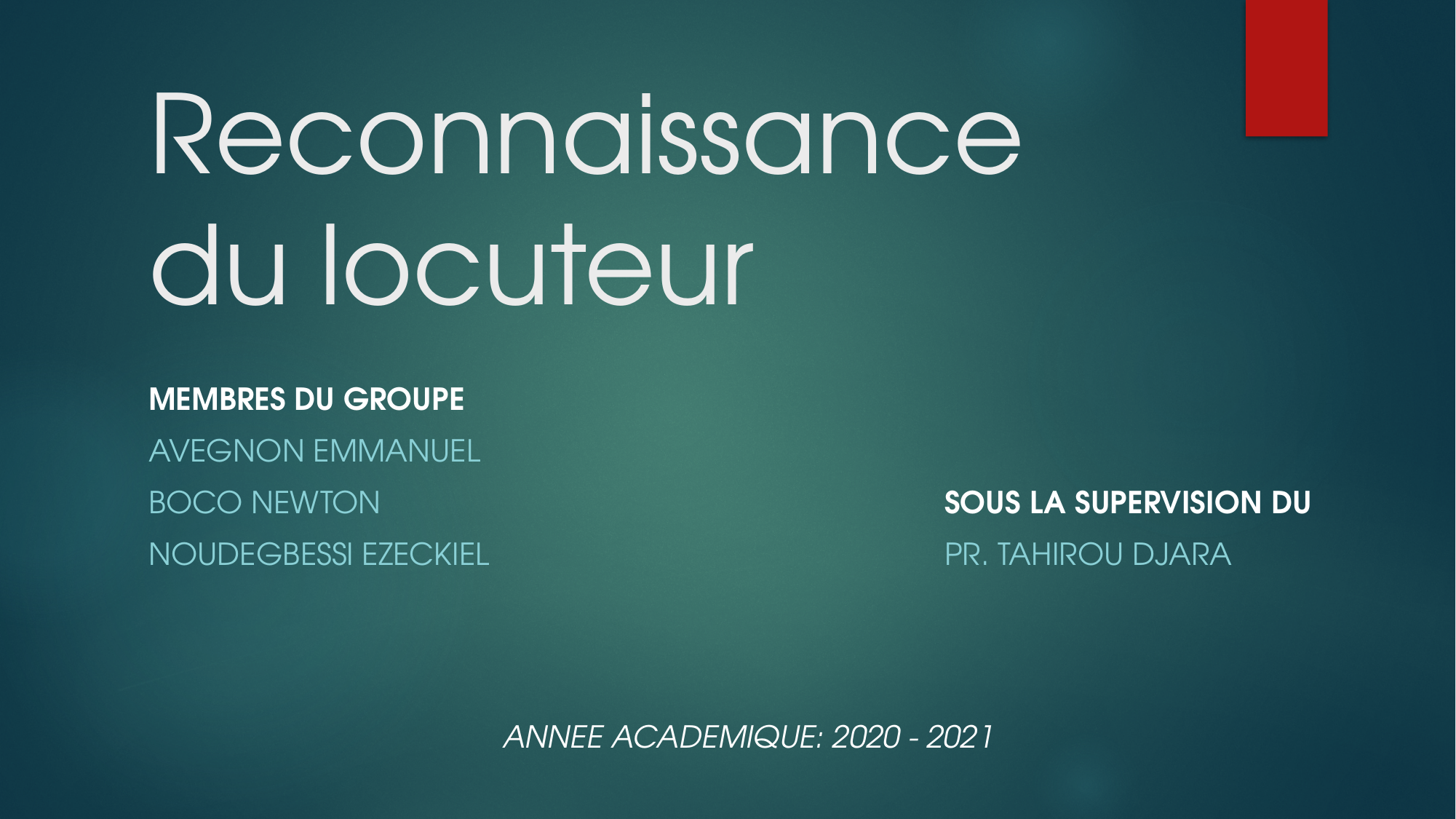

# Reconnaissance du locuteur
MEMBRES DU GROUPE
AVEGNON EMMANUEL
BOCO NEWTON
NOUDEGBESSI EZECKIEL
Sous la supervision du
PR. TAHIROU DJARA
ANNEE ACADEMIQUE: 2020 - 2021